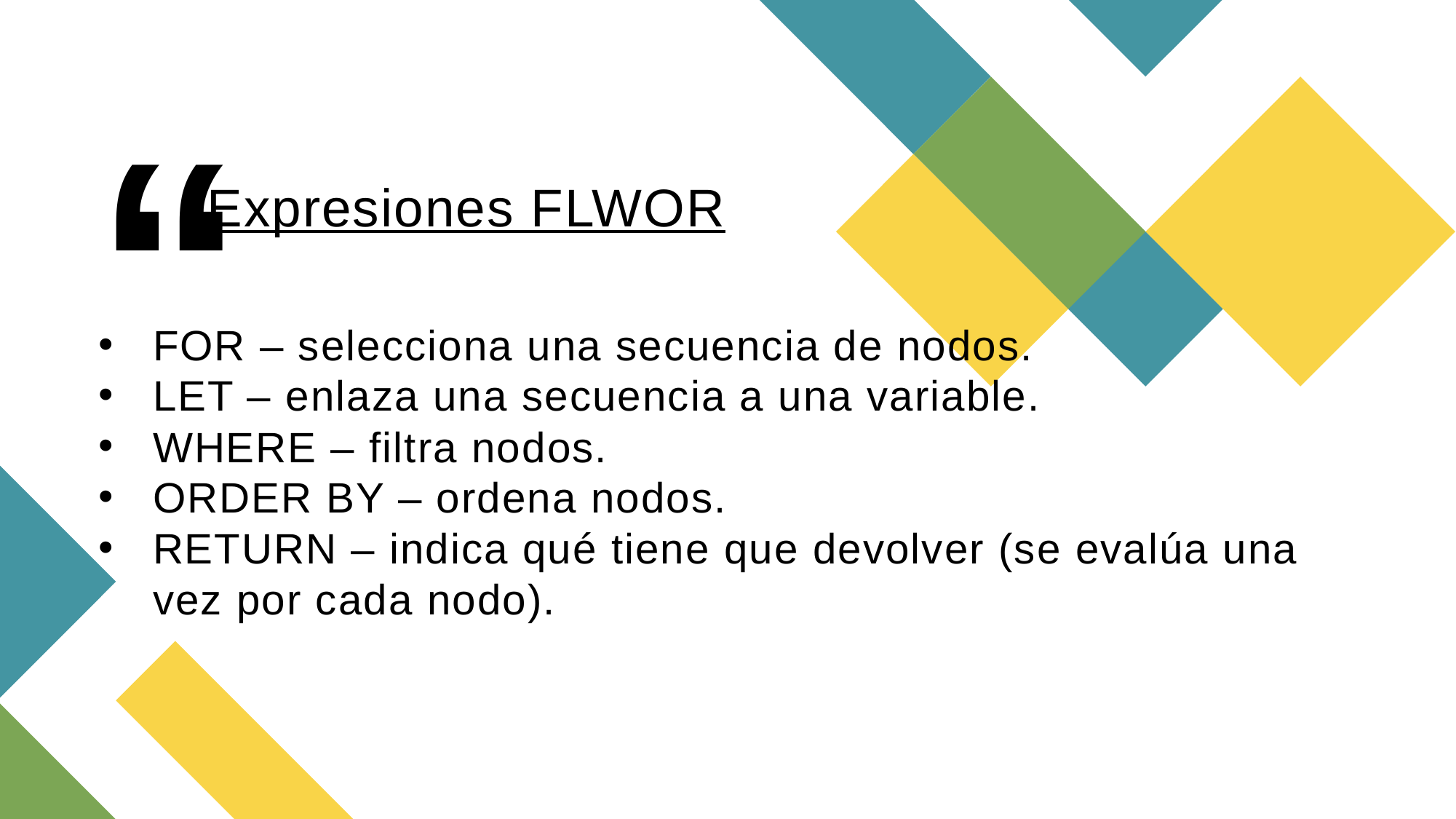

# Expresiones FLWOR

FOR – selecciona una secuencia de nodos.
LET – enlaza una secuencia a una variable.
WHERE – filtra nodos.
ORDER BY – ordena nodos.
RETURN – indica qué tiene que devolver (se evalúa una vez por cada nodo).